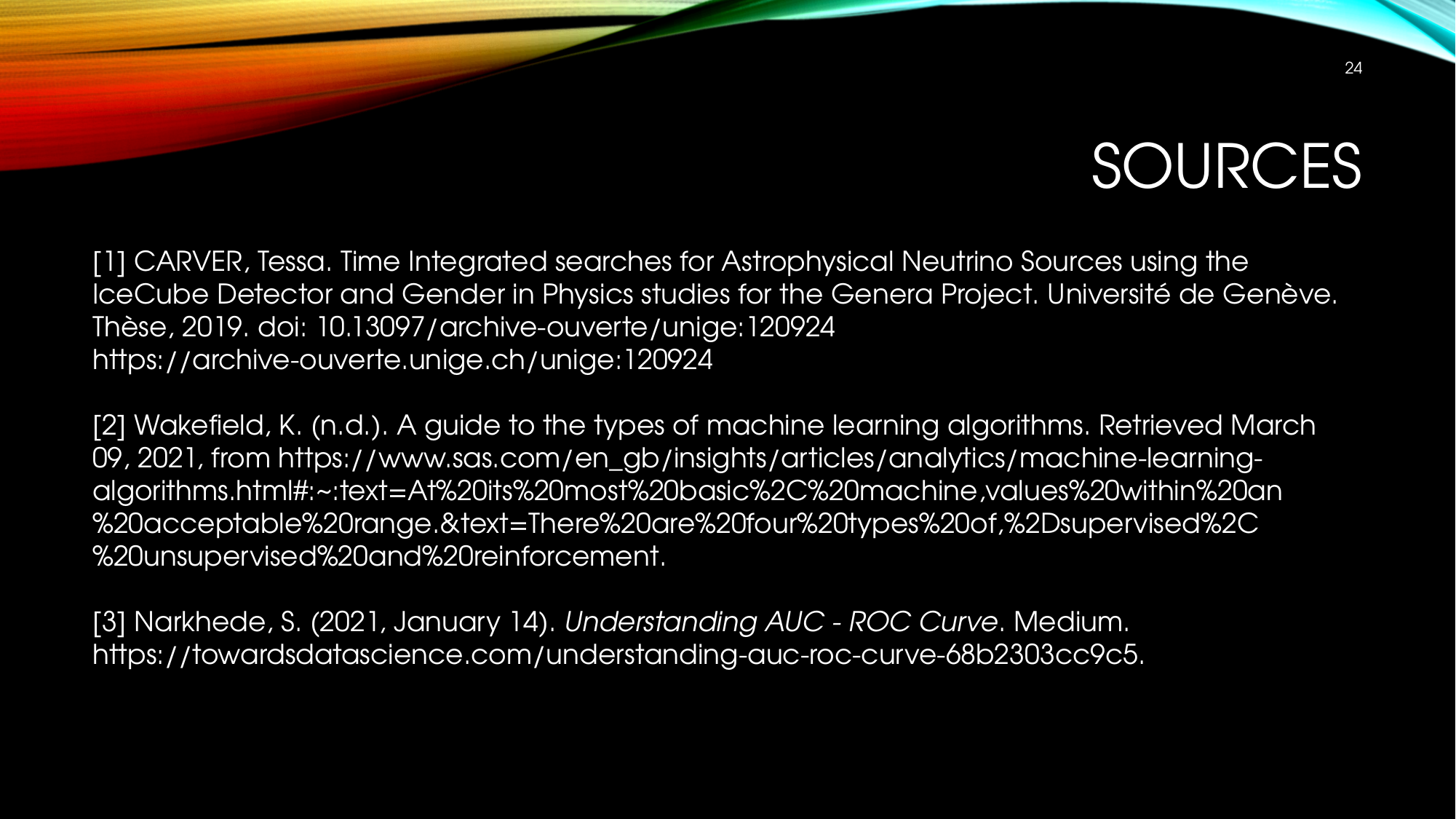

24
# Sources
[1] CARVER, Tessa. Time Integrated searches for Astrophysical Neutrino Sources using the IceCube Detector and Gender in Physics studies for the Genera Project. Université de Genève. Thèse, 2019. doi: 10.13097/archive-ouverte/unige:120924 https://archive-ouverte.unige.ch/unige:120924

[2] Wakefield, K. (n.d.). A guide to the types of machine learning algorithms. Retrieved March 09, 2021, from https://www.sas.com/en_gb/insights/articles/analytics/machine-learning-algorithms.html#:~:text=At%20its%20most%20basic%2C%20machine,values%20within%20an%20acceptable%20range.&text=There%20are%20four%20types%20of,%2Dsupervised%2C%20unsupervised%20and%20reinforcement.

[3] Narkhede, S. (2021, January 14). Understanding AUC - ROC Curve. Medium. https://towardsdatascience.com/understanding-auc-roc-curve-68b2303cc9c5.